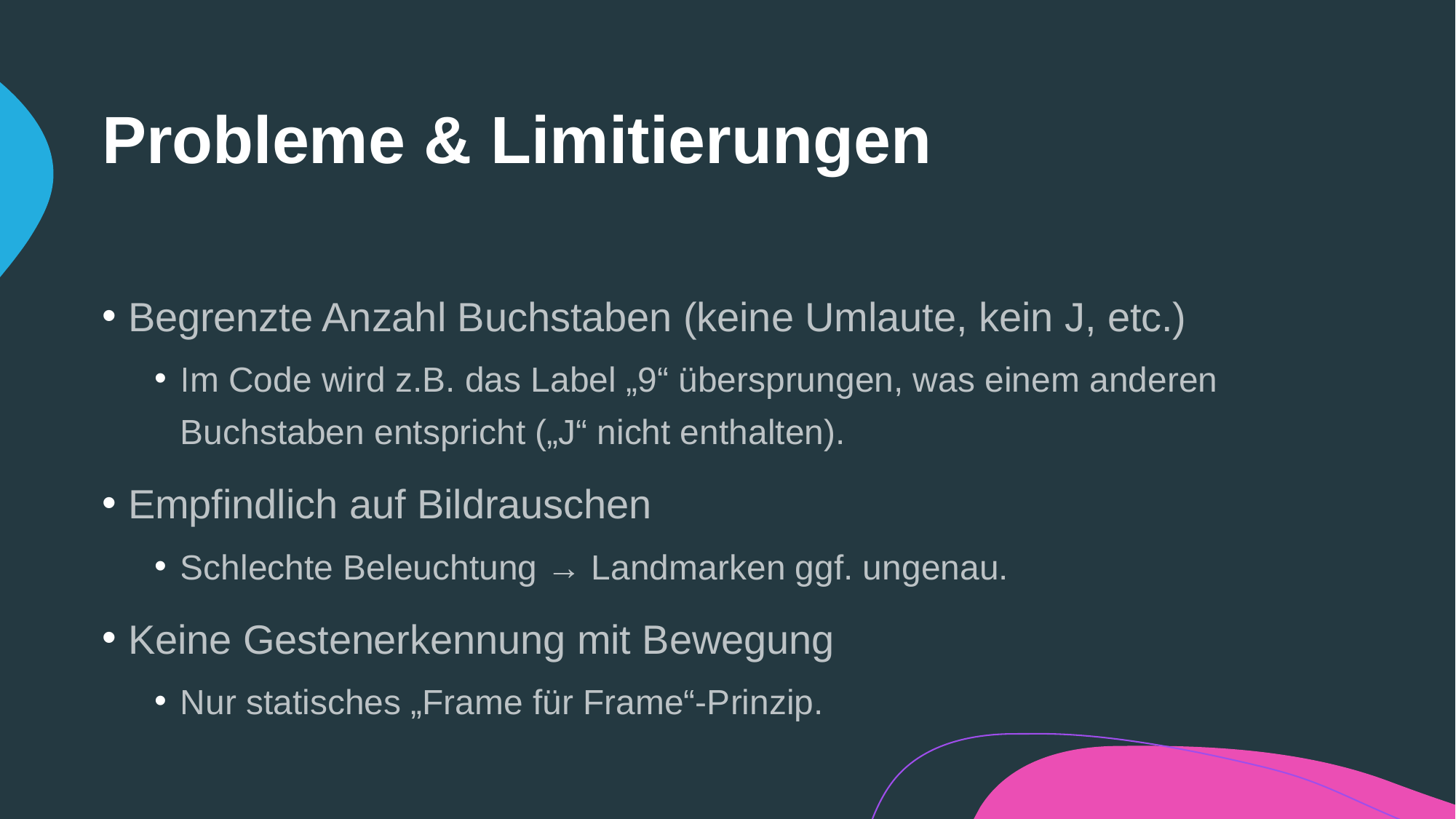

# Probleme & Limitierungen
Begrenzte Anzahl Buchstaben (keine Umlaute, kein J, etc.)
Im Code wird z.B. das Label „9“ übersprungen, was einem anderen Buchstaben entspricht („J“ nicht enthalten).
Empfindlich auf Bildrauschen
Schlechte Beleuchtung → Landmarken ggf. ungenau.
Keine Gestenerkennung mit Bewegung
Nur statisches „Frame für Frame“-Prinzip.